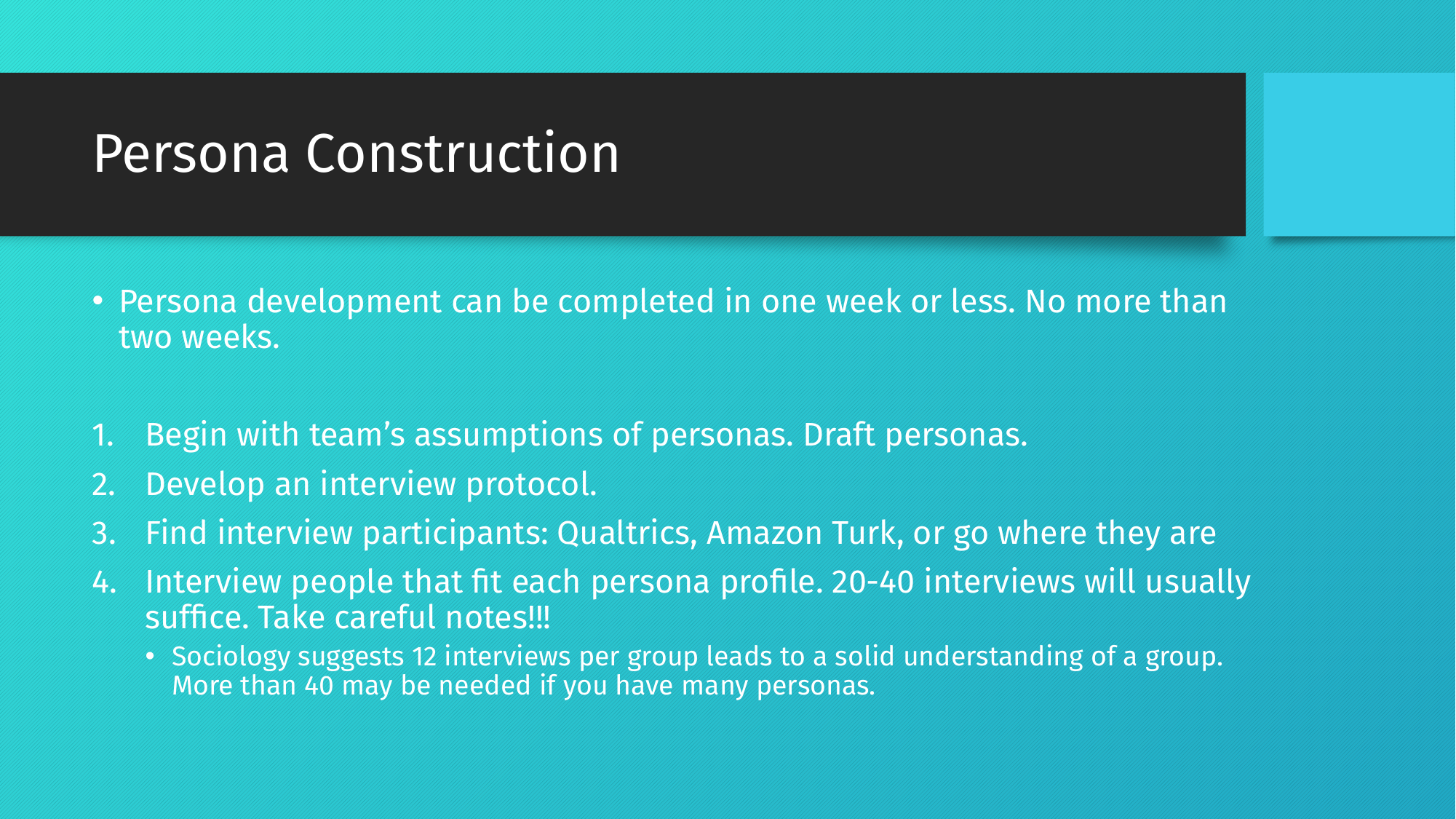

# Persona Construction
Persona development can be completed in one week or less. No more than two weeks.

Begin with team’s assumptions of personas. Draft personas.
Develop an interview protocol.
Find interview participants: Qualtrics, Amazon Turk, or go where they are
Interview people that fit each persona profile. 20-40 interviews will usually suffice. Take careful notes!!!
Sociology suggests 12 interviews per group leads to a solid understanding of a group. More than 40 may be needed if you have many personas.